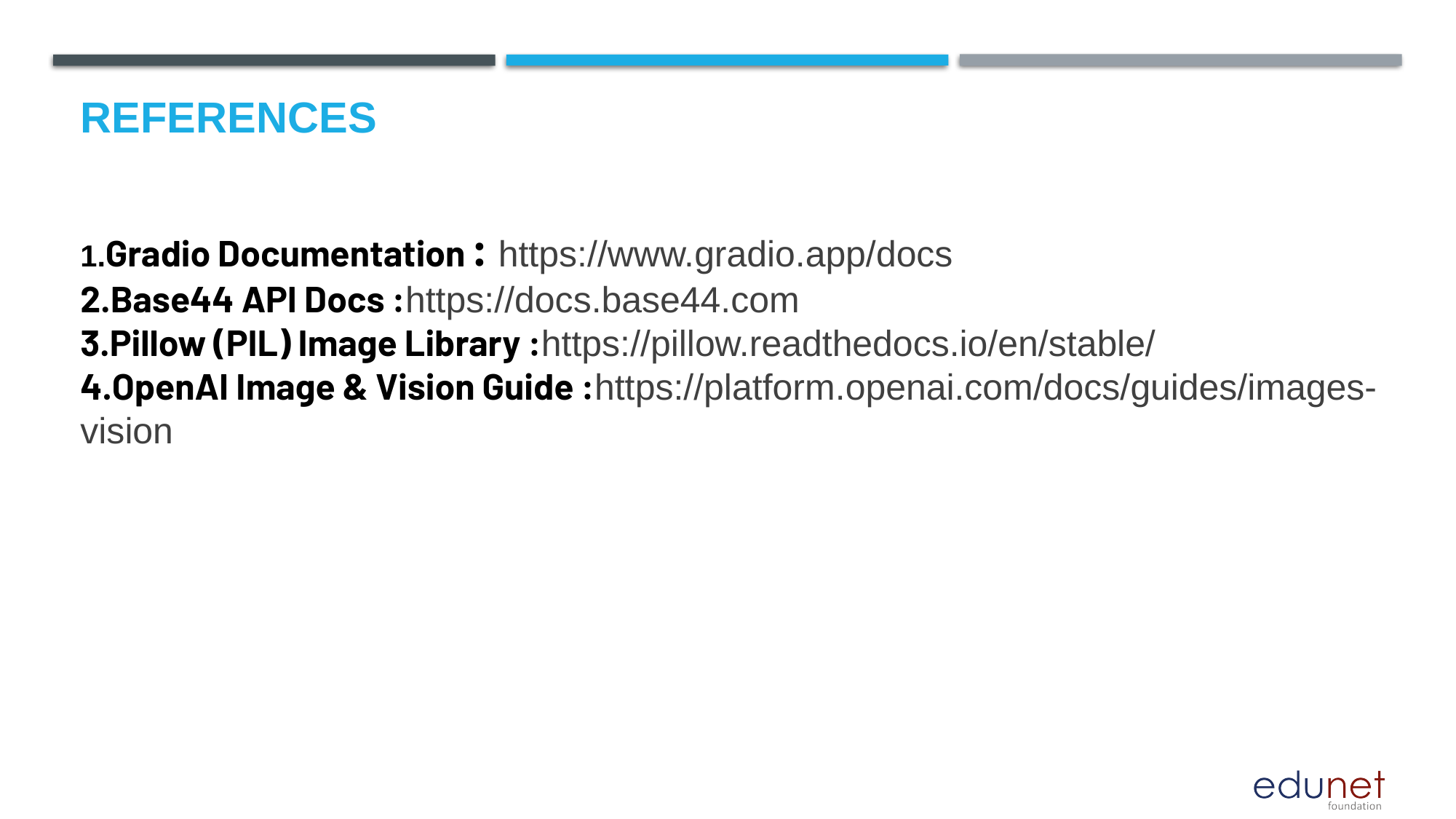

# References

1.Gradio Documentation : https://www.gradio.app/docs
Base44 API Docs :https://docs.base44.com
Pillow (PIL) Image Library :https://pillow.readthedocs.io/en/stable/
OpenAI Image & Vision Guide :https://platform.openai.com/docs/guides/images-vision